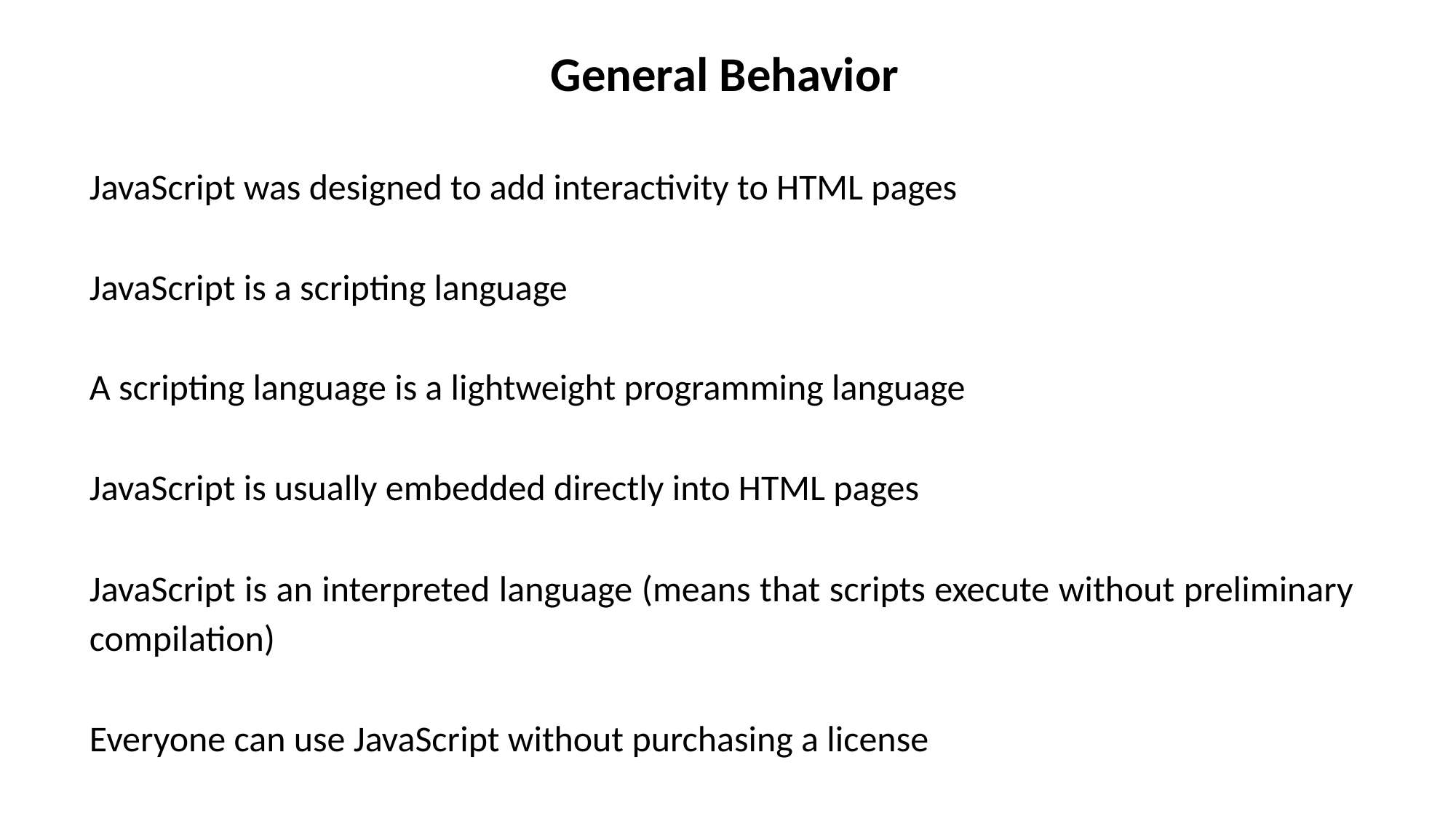

General Behavior
JavaScript was designed to add interactivity to HTML pages

JavaScript is a scripting language

A scripting language is a lightweight programming language

JavaScript is usually embedded directly into HTML pages

JavaScript is an interpreted language (means that scripts execute without preliminary compilation)

Everyone can use JavaScript without purchasing a license